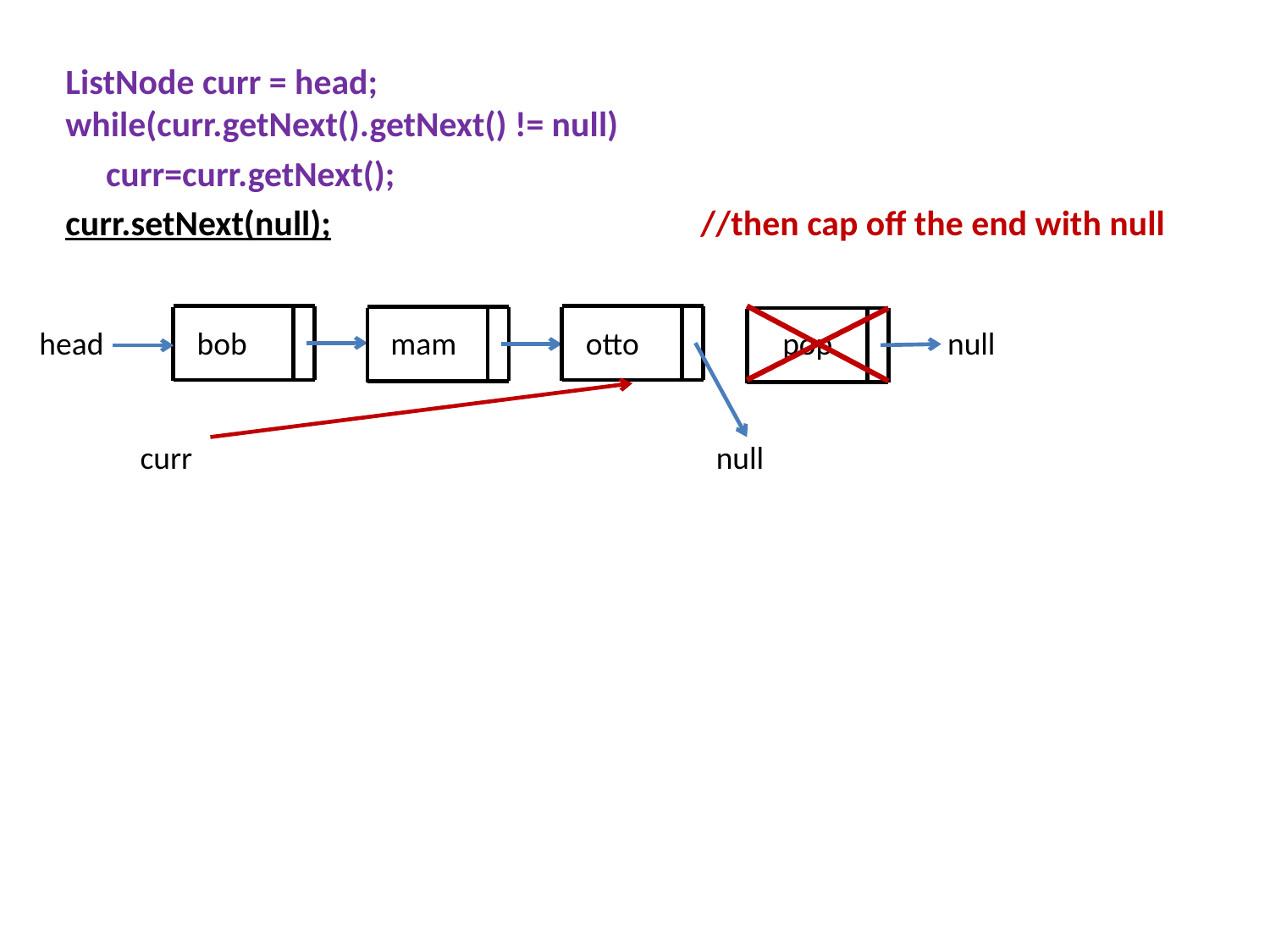

#
ListNode curr = head;
while(curr.getNext().getNext() != null)
     curr=curr.getNext();
curr.setNext(null);                       	  	//then cap off the end with null
head             bob                    mam                  otto                    pop                null

              curr                                                                         null